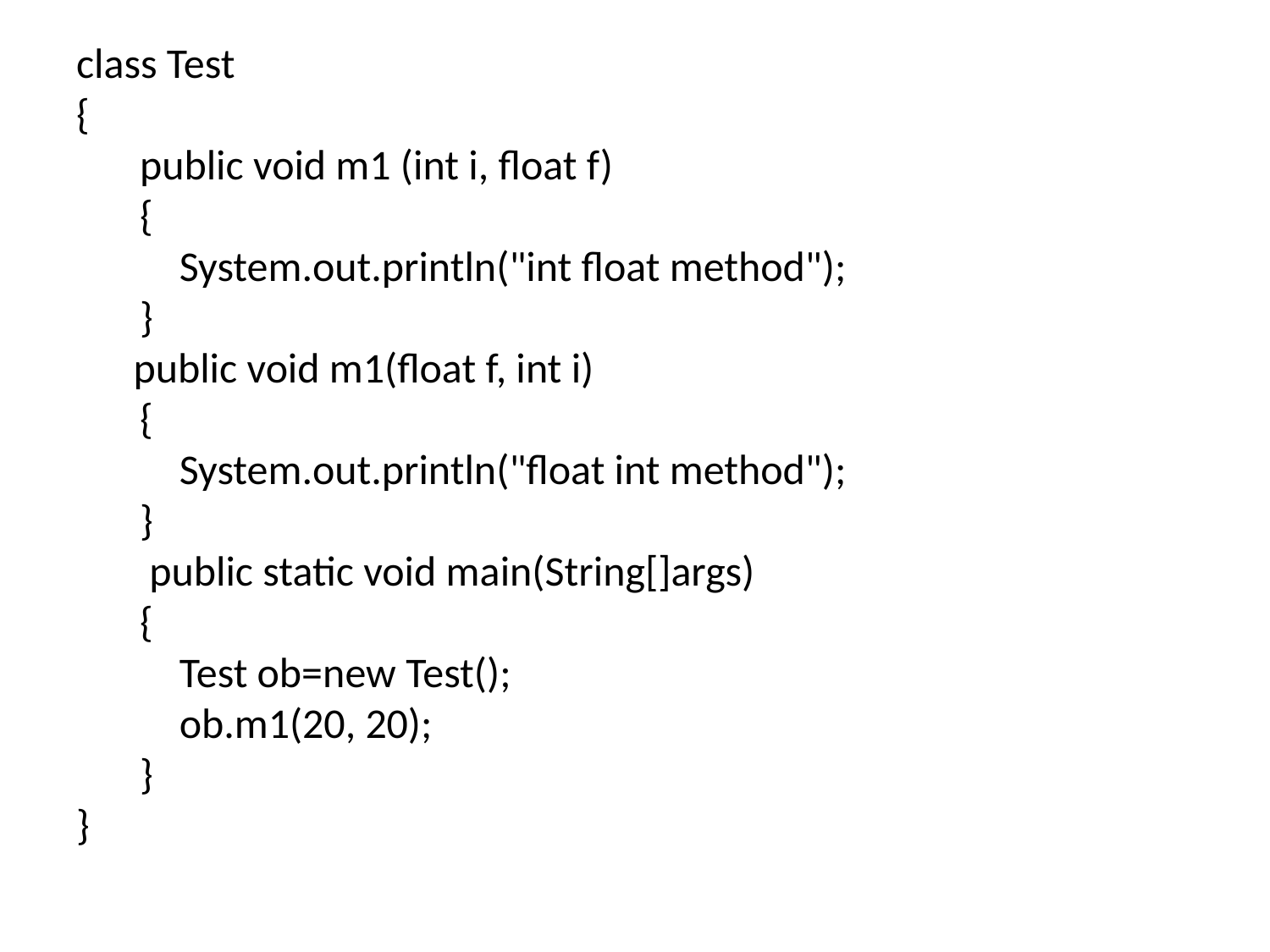

class Test
{
public void m1 (int i, float f)
{
	System.out.println("int float method");
}
 	 public void m1(float f, int i)
{
	System.out.println("float int method");
}
 public static void main(String[]args)
{
	Test ob=new Test();
	ob.m1(20, 20);
}
}